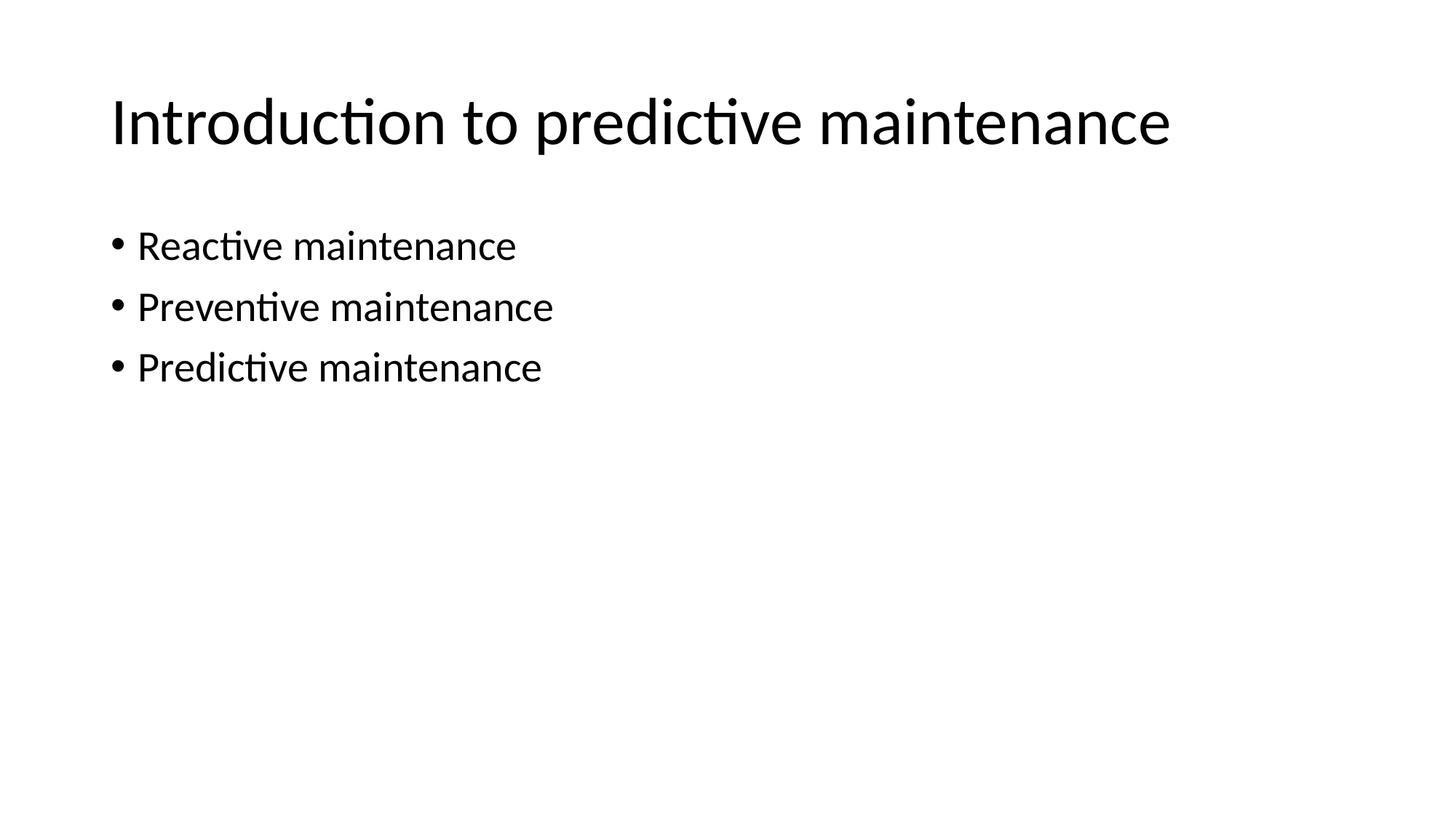

# Introduction to predictive maintenance
Reactive maintenance
Preventive maintenance
Predictive maintenance